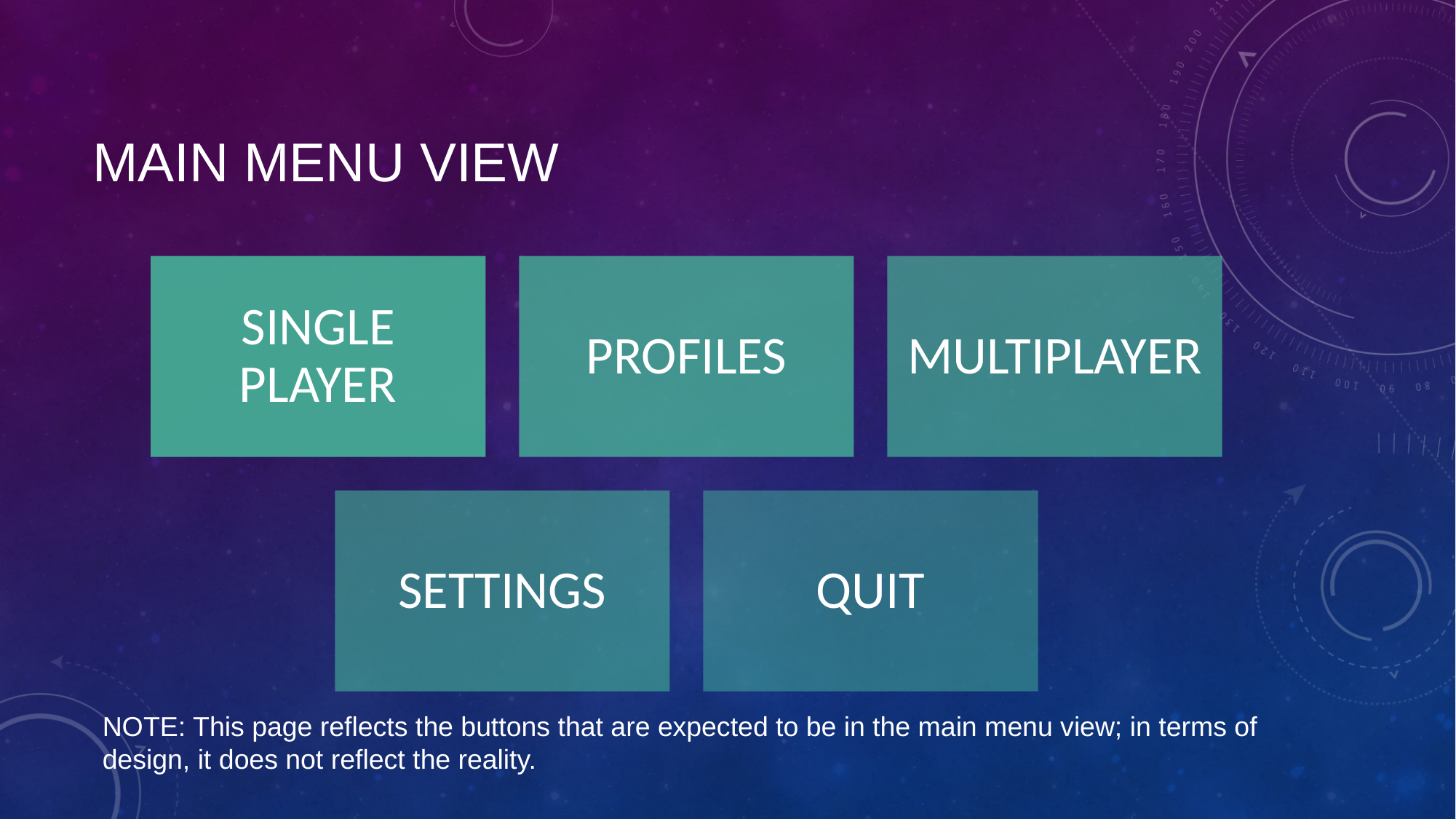

# MAIN MENU vıew
SINGLE PLAYER
PROFILES
MULTIPLAYER
SETTINGS
QUIT
NOTE: This page reflects the buttons that are expected to be in the main menu view; in terms of design, it does not reflect the reality.